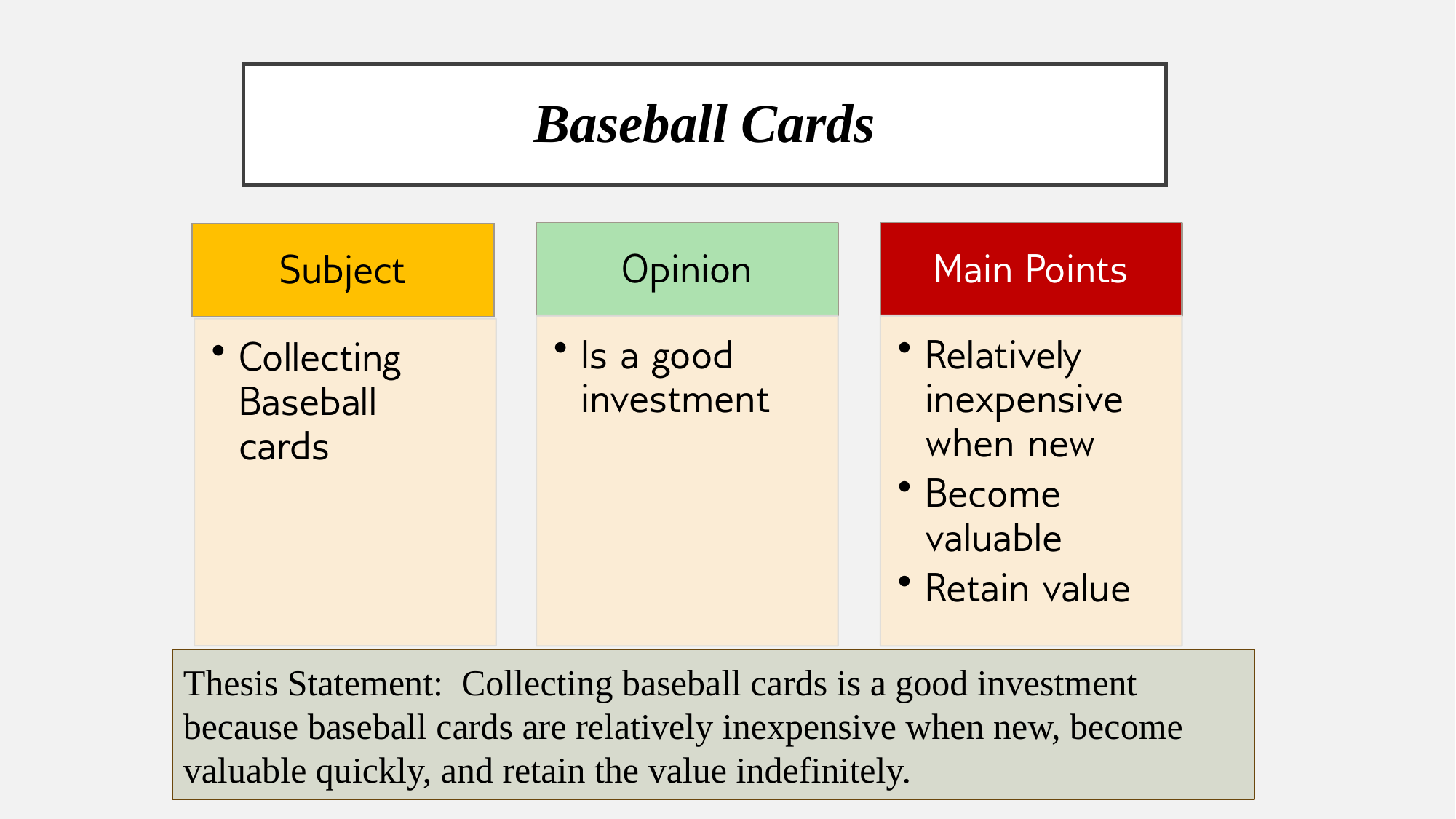

# Baseball Cards
Subject
Collecting Baseball cards
Opinion
Is a good investment
Main Points
Relatively inexpensive when new
Become valuable
Retain value
Thesis Statement:  Collecting baseball cards is a good investment because baseball cards are relatively inexpensive when new, become valuable quickly, and retain the value indefinitely.